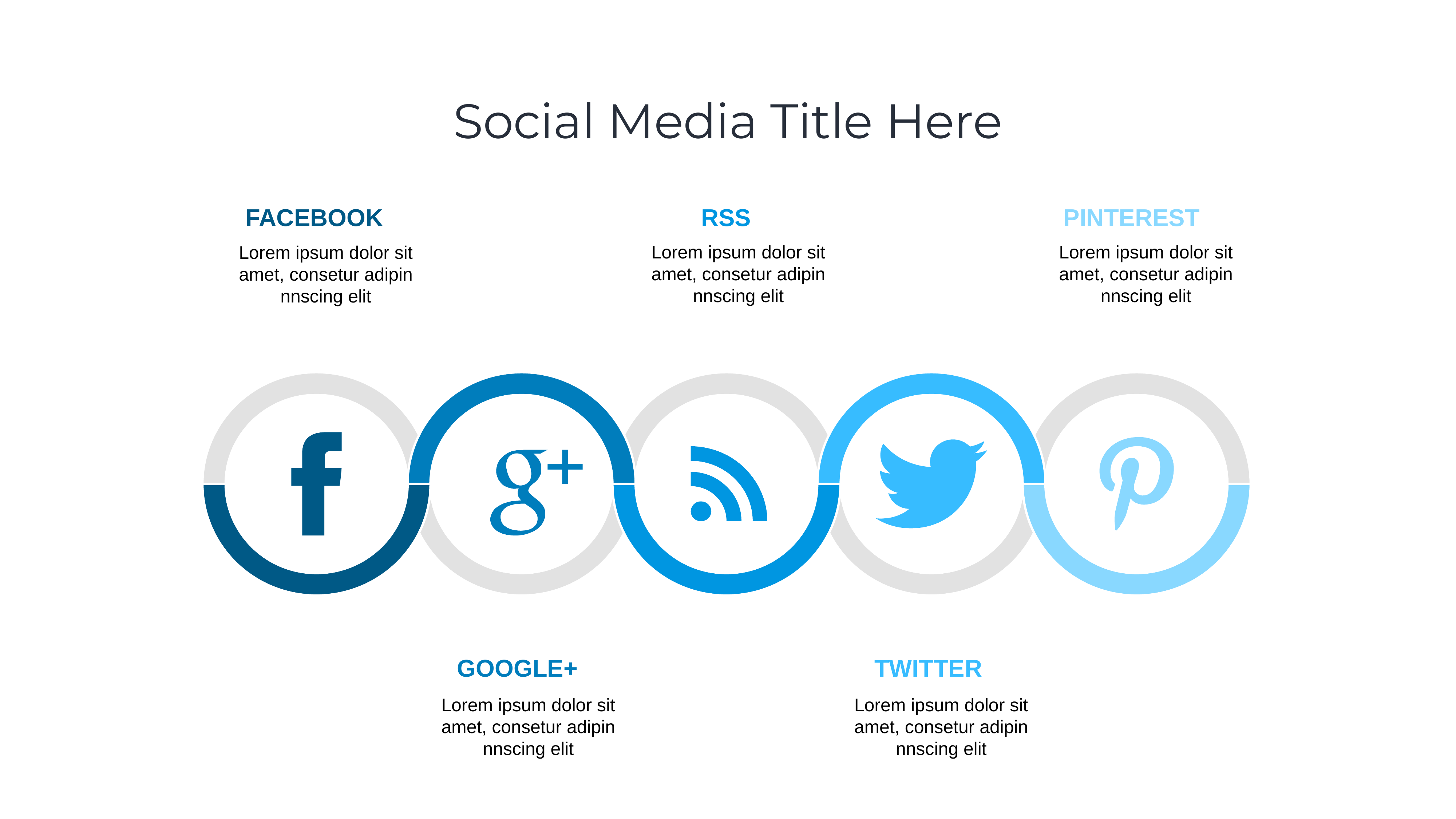

# Social Media Title Here
FACEBOOK
RSS
PINTEREST
Lorem ipsum dolor sit amet, consetur adipin nnscing elit
Lorem ipsum dolor sit amet, consetur adipin nnscing elit
Lorem ipsum dolor sit amet, consetur adipin nnscing elit

GOOGLE+
TWITTER
Lorem ipsum dolor sit amet, consetur adipin nnscing elit
Lorem ipsum dolor sit amet, consetur adipin nnscing elit